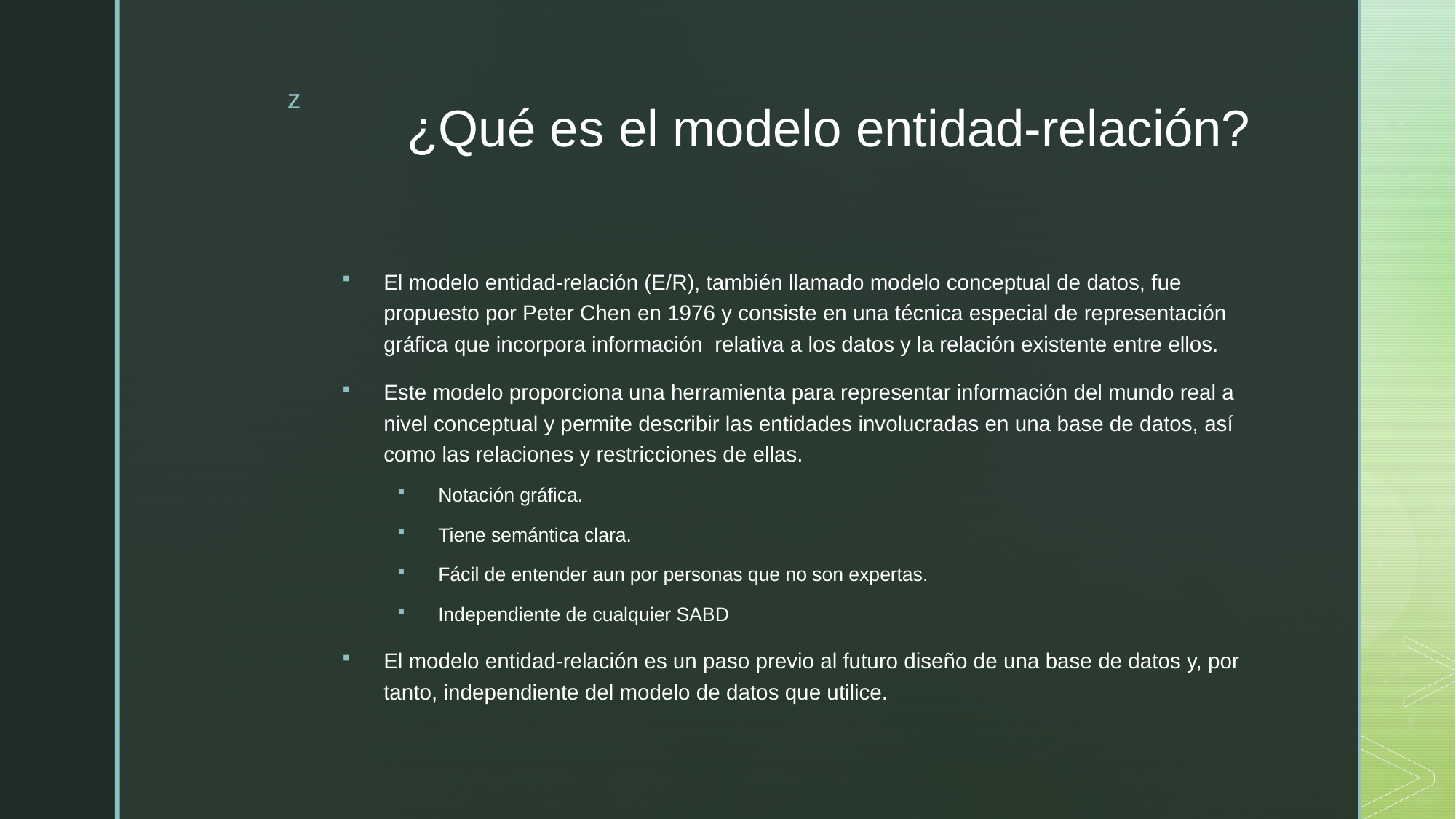

# ¿Qué es el modelo entidad-relación?
El modelo entidad-relación (E/R), también llamado modelo conceptual de datos, fue propuesto por Peter Chen en 1976 y consiste en una técnica especial de representación gráfica que incorpora información  relativa a los datos y la relación existente entre ellos.
Este modelo proporciona una herramienta para representar información del mundo real a nivel conceptual y permite describir las entidades involucradas en una base de datos, así como las relaciones y restricciones de ellas.
Notación gráfica.
Tiene semántica clara.
Fácil de entender aun por personas que no son expertas.
Independiente de cualquier SABD
El modelo entidad-relación es un paso previo al futuro diseño de una base de datos y, por tanto, independiente del modelo de datos que utilice.